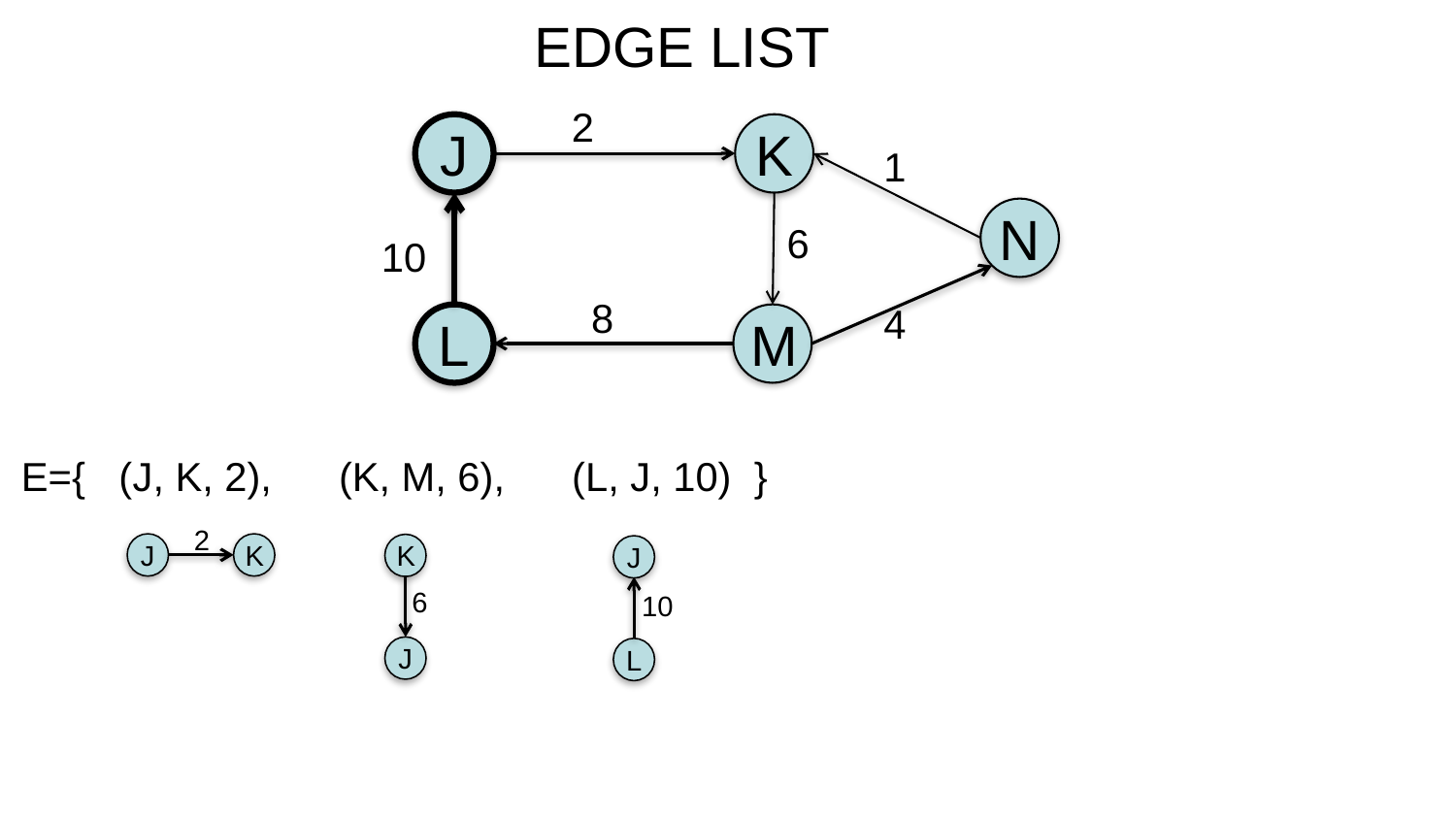

EDGE LIST
2
J
K
1
N
6
10
8
4
L
M
E={   (J, K, 2),      (K, M, 6),      (L, J, 10)  }

2
J
K
K
J
6
10
J
L